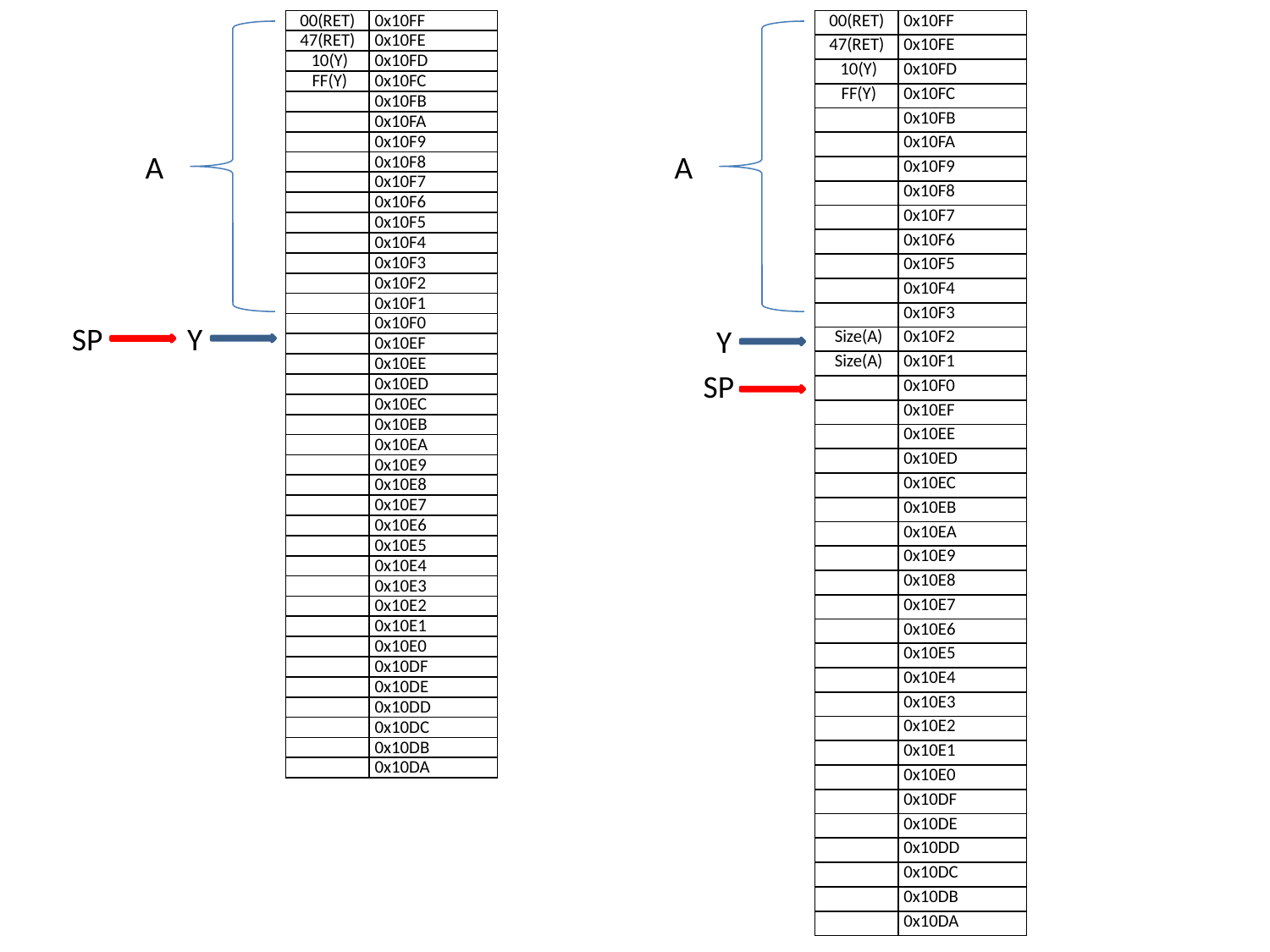

| 00(RET) | 0x10FF |
| --- | --- |
| 47(RET) | 0x10FE |
| 10(Y) | 0x10FD |
| FF(Y) | 0x10FC |
|  | 0x10FB |
|  | 0x10FA |
|  | 0x10F9 |
|  | 0x10F8 |
|  | 0x10F7 |
|  | 0x10F6 |
|  | 0x10F5 |
|  | 0x10F4 |
|  | 0x10F3 |
|  | 0x10F2 |
|  | 0x10F1 |
|  | 0x10F0 |
|  | 0x10EF |
|  | 0x10EE |
|  | 0x10ED |
|  | 0x10EC |
|  | 0x10EB |
|  | 0x10EA |
|  | 0x10E9 |
|  | 0x10E8 |
|  | 0x10E7 |
|  | 0x10E6 |
|  | 0x10E5 |
|  | 0x10E4 |
|  | 0x10E3 |
|  | 0x10E2 |
|  | 0x10E1 |
|  | 0x10E0 |
|  | 0x10DF |
|  | 0x10DE |
|  | 0x10DD |
|  | 0x10DC |
|  | 0x10DB |
|  | 0x10DA |
| 00(RET) | 0x10FF |
| --- | --- |
| 47(RET) | 0x10FE |
| 10(Y) | 0x10FD |
| FF(Y) | 0x10FC |
|  | 0x10FB |
|  | 0x10FA |
|  | 0x10F9 |
|  | 0x10F8 |
|  | 0x10F7 |
|  | 0x10F6 |
|  | 0x10F5 |
|  | 0x10F4 |
|  | 0x10F3 |
| Size(A) | 0x10F2 |
| Size(A) | 0x10F1 |
|  | 0x10F0 |
|  | 0x10EF |
|  | 0x10EE |
|  | 0x10ED |
|  | 0x10EC |
|  | 0x10EB |
|  | 0x10EA |
|  | 0x10E9 |
|  | 0x10E8 |
|  | 0x10E7 |
|  | 0x10E6 |
|  | 0x10E5 |
|  | 0x10E4 |
|  | 0x10E3 |
|  | 0x10E2 |
|  | 0x10E1 |
|  | 0x10E0 |
|  | 0x10DF |
|  | 0x10DE |
|  | 0x10DD |
|  | 0x10DC |
|  | 0x10DB |
|  | 0x10DA |

A
A
Y

SP

Y

SP